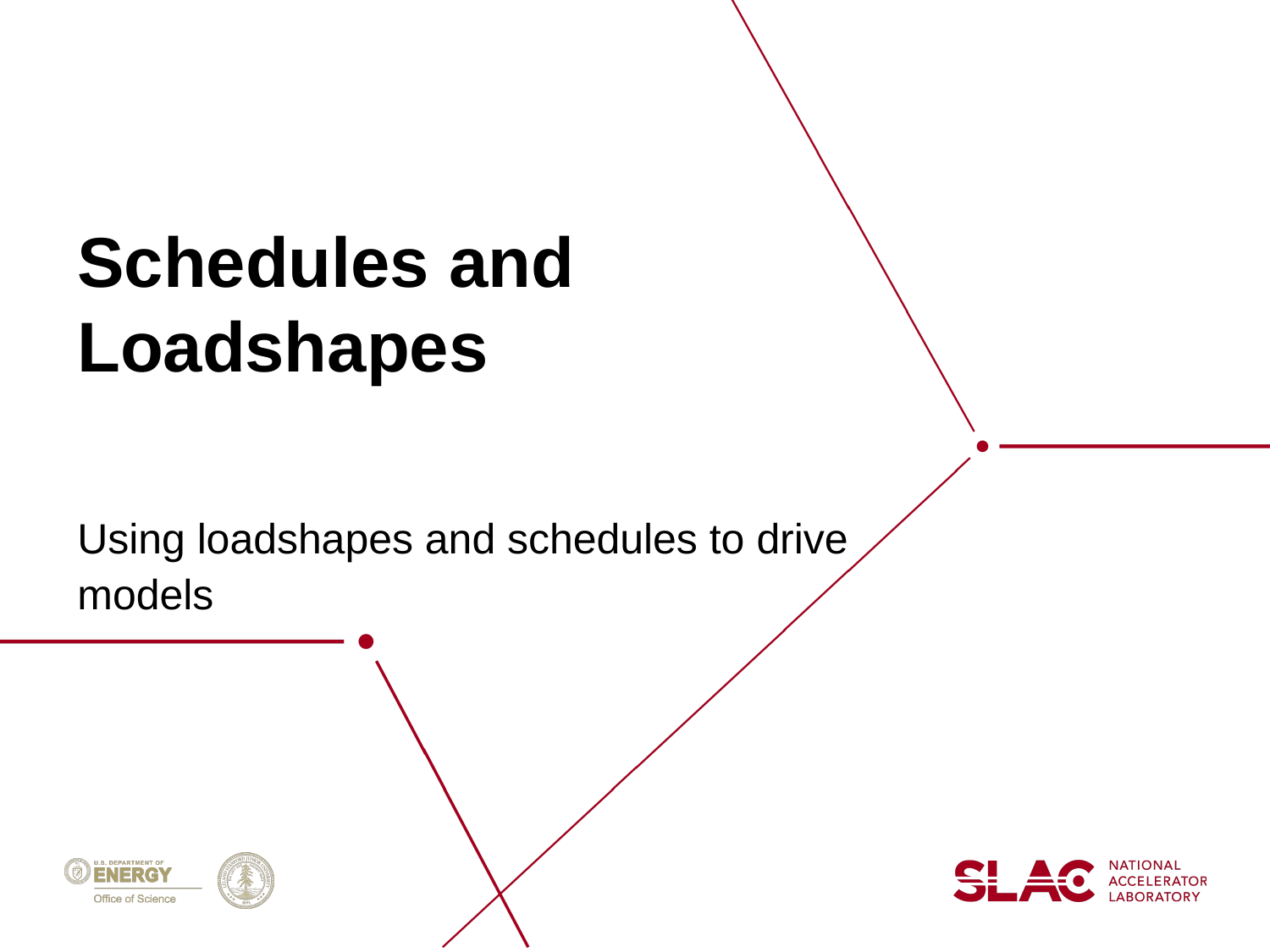

# Schedules and Loadshapes

Using loadshapes and schedules to drive models